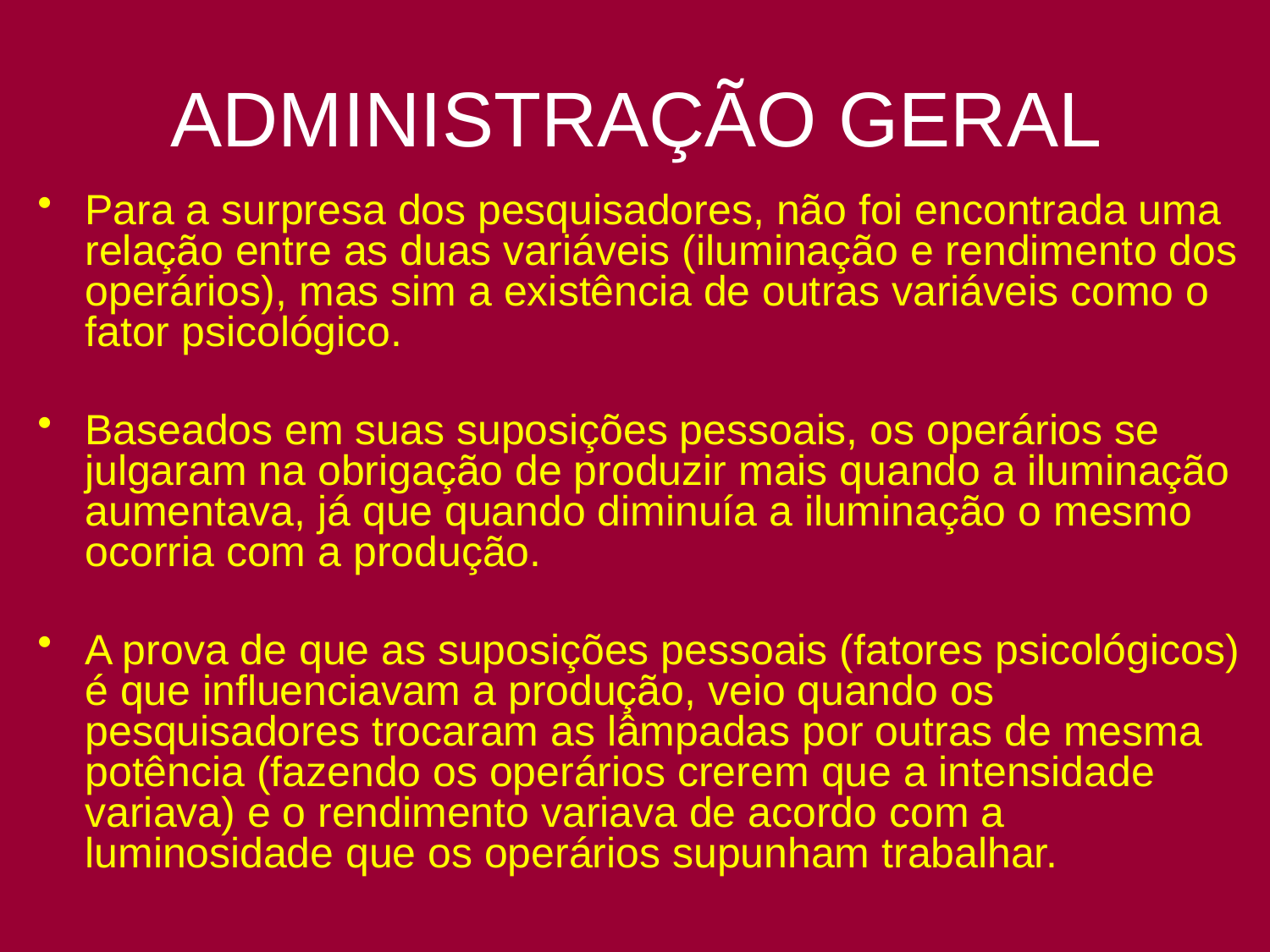

# ADMINISTRAÇÃO GERAL
Para a surpresa dos pesquisadores, não foi encontrada uma relação entre as duas variáveis (iluminação e rendimento dos operários), mas sim a existência de outras variáveis como o fator psicológico.

Baseados em suas suposições pessoais, os operários se julgaram na obrigação de produzir mais quando a iluminação aumentava, já que quando diminuía a iluminação o mesmo ocorria com a produção.

A prova de que as suposições pessoais (fatores psicológicos) é que influenciavam a produção, veio quando os pesquisadores trocaram as lâmpadas por outras de mesma potência (fazendo os operários crerem que a intensidade variava) e o rendimento variava de acordo com a luminosidade que os operários supunham trabalhar.